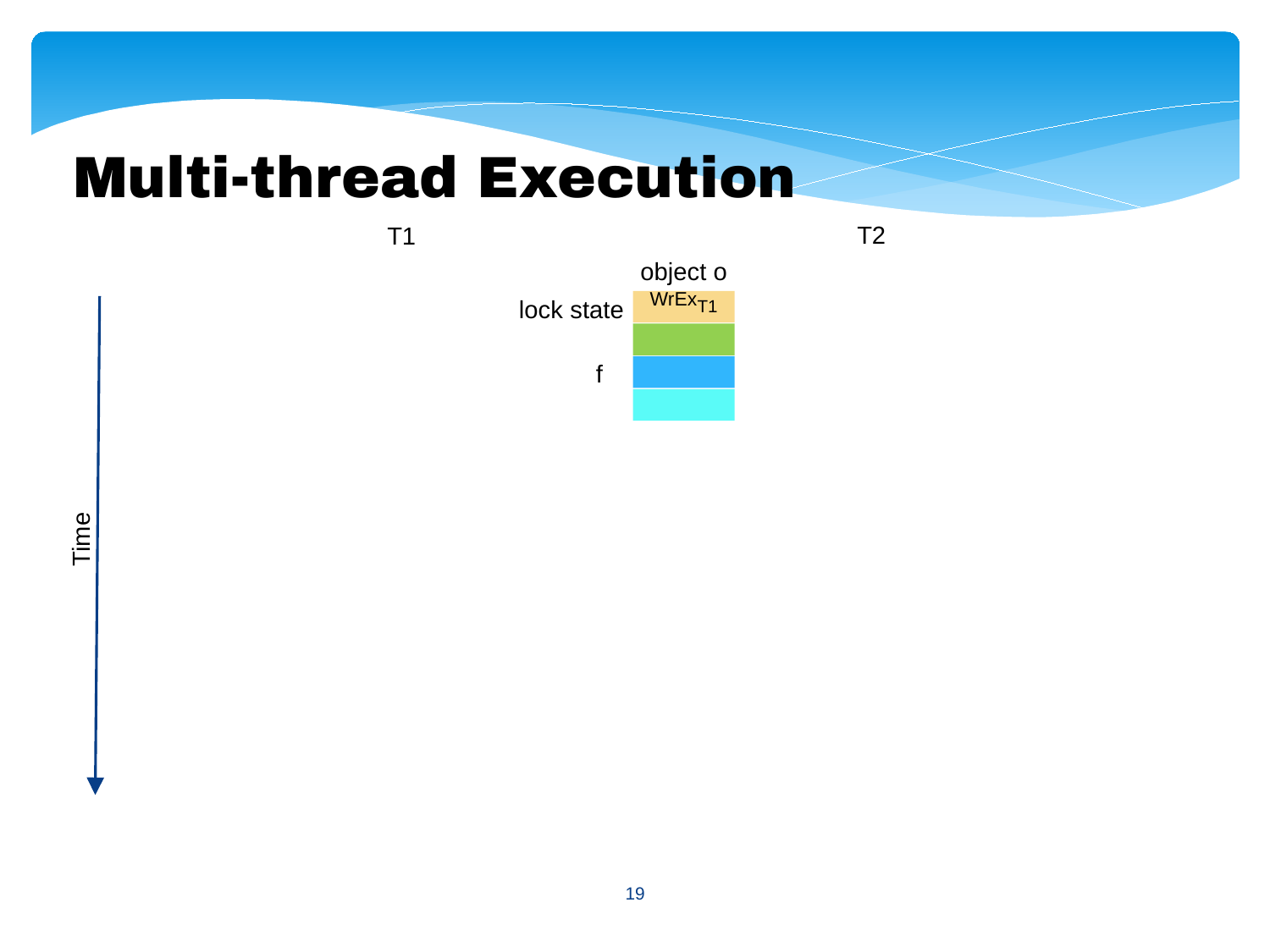

Multi-thread Execution
     T2
      T1
object o
lock state
WrExT1

f

Time
19